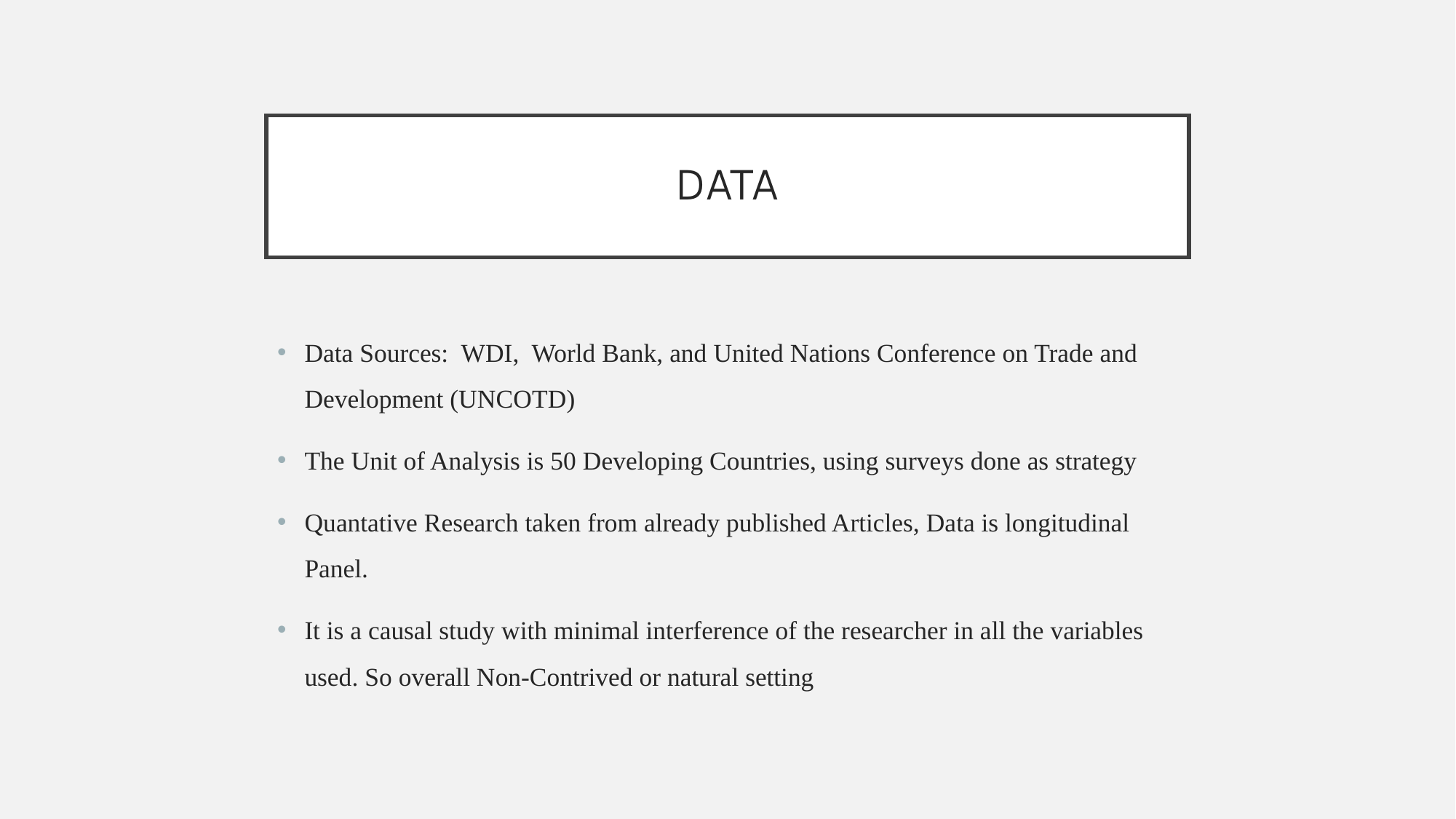

# Data
Data Sources:  WDI,  World Bank, and United Nations Conference on Trade and Development (UNCOTD)
The Unit of Analysis is 50 Developing Countries, using surveys done as strategy
Quantative Research taken from already published Articles, Data is longitudinal Panel.
It is a causal study with minimal interference of the researcher in all the variables used. So overall Non-Contrived or natural setting